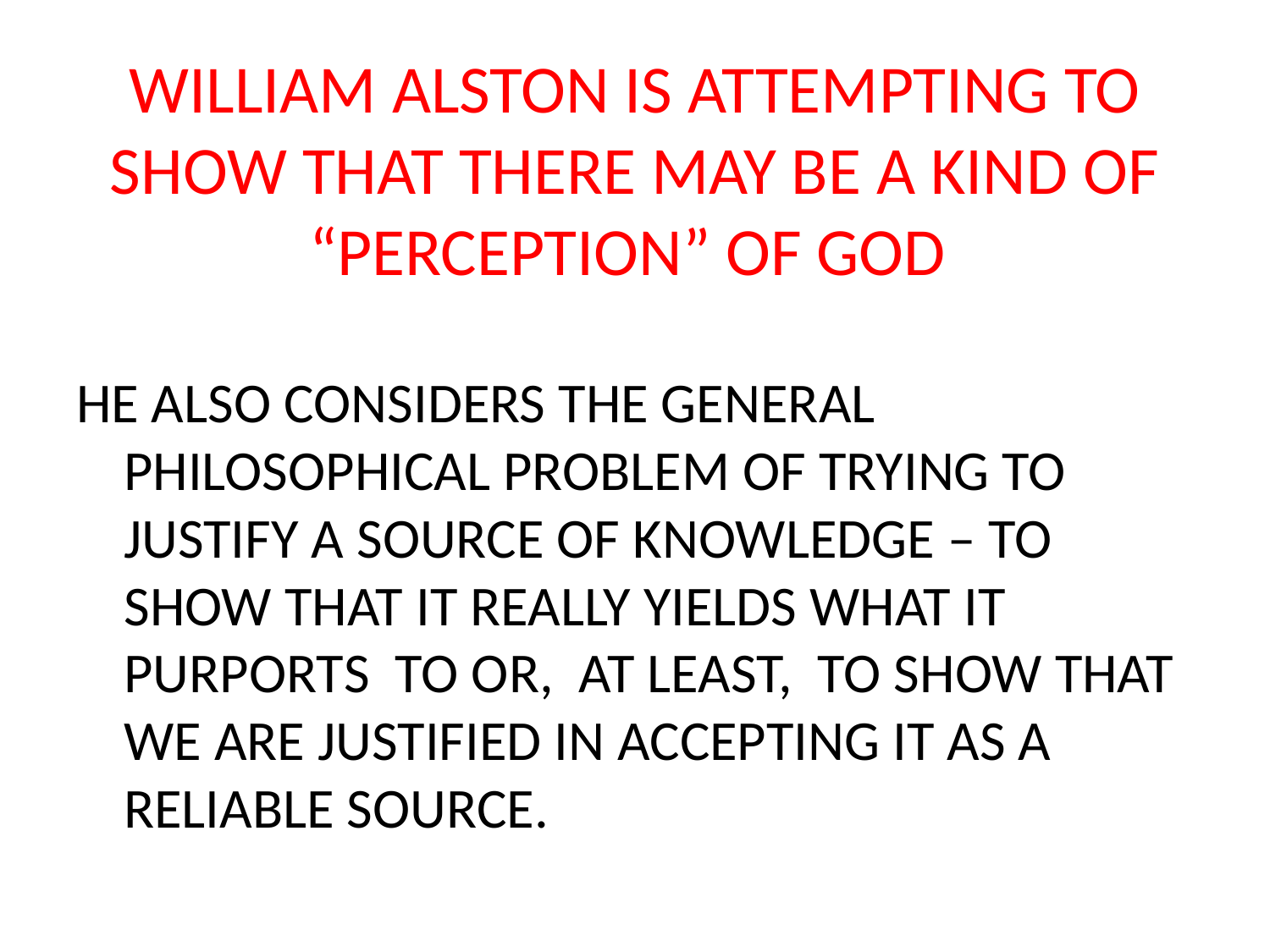

# WILLIAM ALSTON IS ATTEMPTING TO SHOW THAT THERE MAY BE A KIND OF “PERCEPTION” OF GOD
HE ALSO CONSIDERS THE GENERAL PHILOSOPHICAL PROBLEM OF TRYING TO JUSTIFY A SOURCE OF KNOWLEDGE – TO SHOW THAT IT REALLY YIELDS WHAT IT PURPORTS  TO OR,  AT LEAST,  TO SHOW THAT WE ARE JUSTIFIED IN ACCEPTING IT AS A RELIABLE SOURCE.